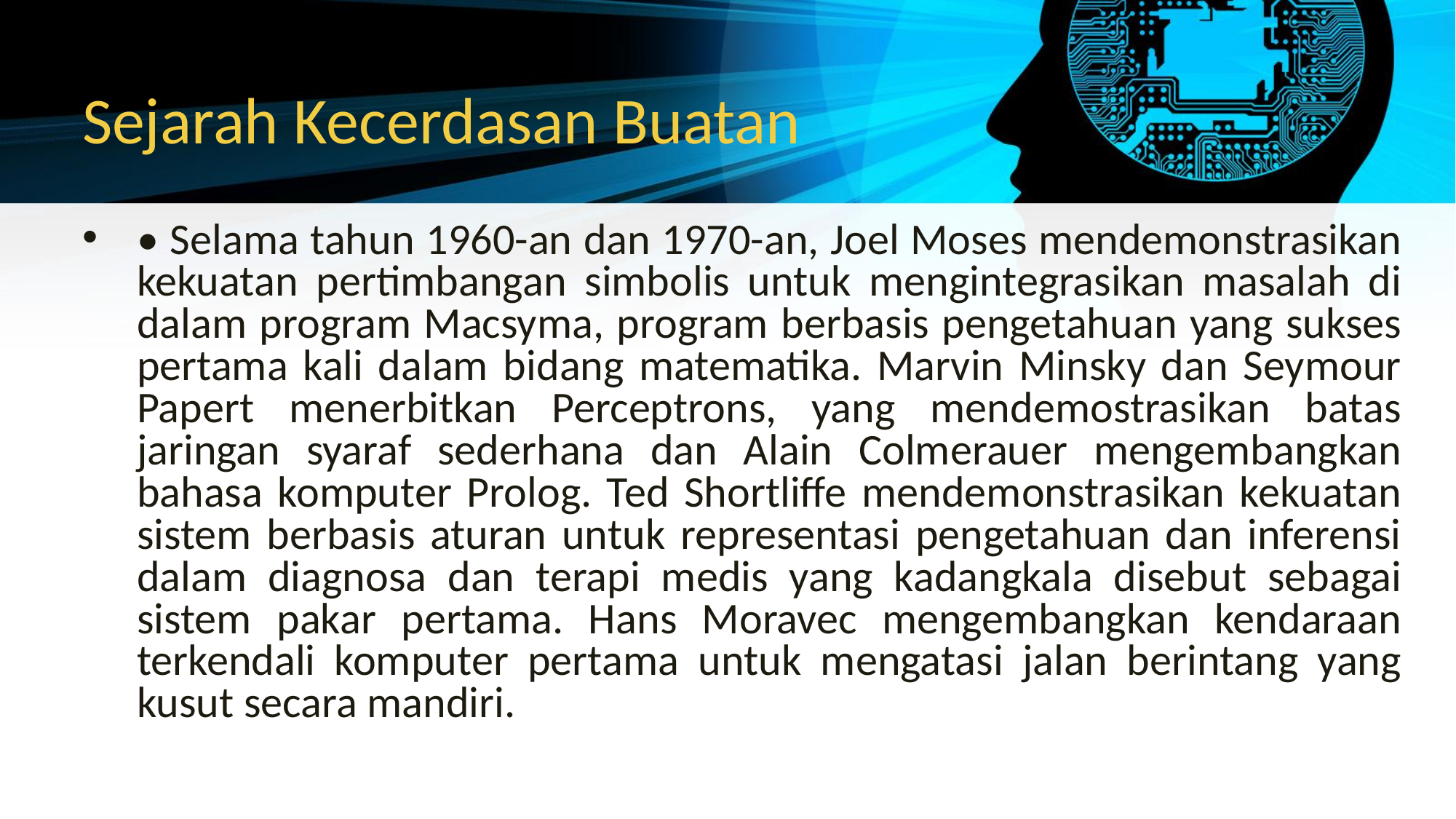

# Sejarah Kecerdasan Buatan
• Selama tahun 1960-an dan 1970-an, Joel Moses mendemonstrasikan kekuatan pertimbangan simbolis untuk mengintegrasikan masalah di dalam program Macsyma, program berbasis pengetahuan yang sukses pertama kali dalam bidang matematika. Marvin Minsky dan Seymour Papert menerbitkan Perceptrons, yang mendemostrasikan batas jaringan syaraf sederhana dan Alain Colmerauer mengembangkan bahasa komputer Prolog. Ted Shortliffe mendemonstrasikan kekuatan sistem berbasis aturan untuk representasi pengetahuan dan inferensi dalam diagnosa dan terapi medis yang kadangkala disebut sebagai sistem pakar pertama. Hans Moravec mengembangkan kendaraan terkendali komputer pertama untuk mengatasi jalan berintang yang kusut secara mandiri.